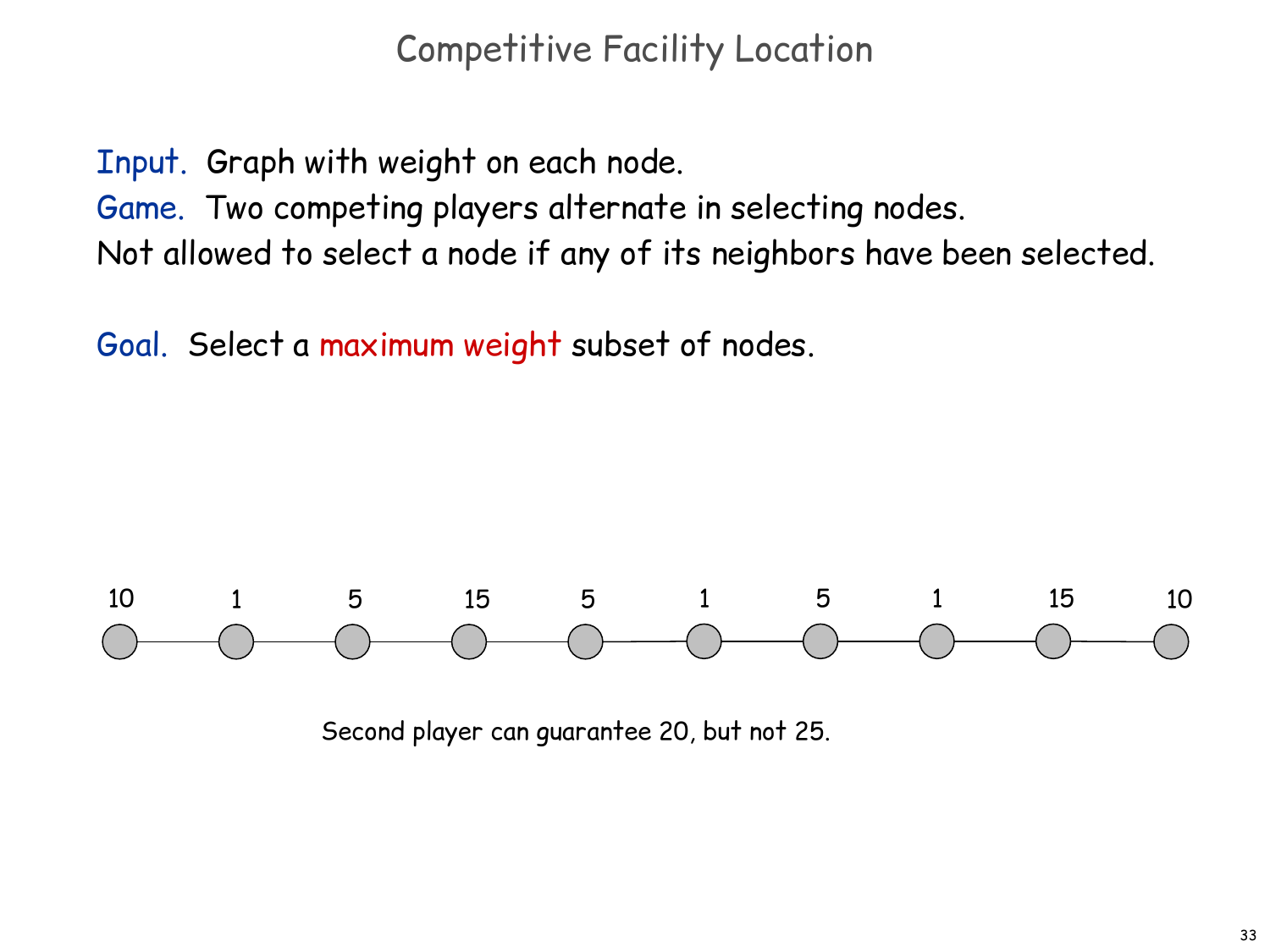

# Competitive Facility Location
Input.  Graph with weight on each node.
Game.  Two competing players alternate in selecting nodes.
Not allowed to select a node if any of its neighbors have been selected.

Goal.  Select a maximum weight subset of nodes.

10
1
5
1
15
1
5
15
5
10

Second player can guarantee 20, but not 25.
33